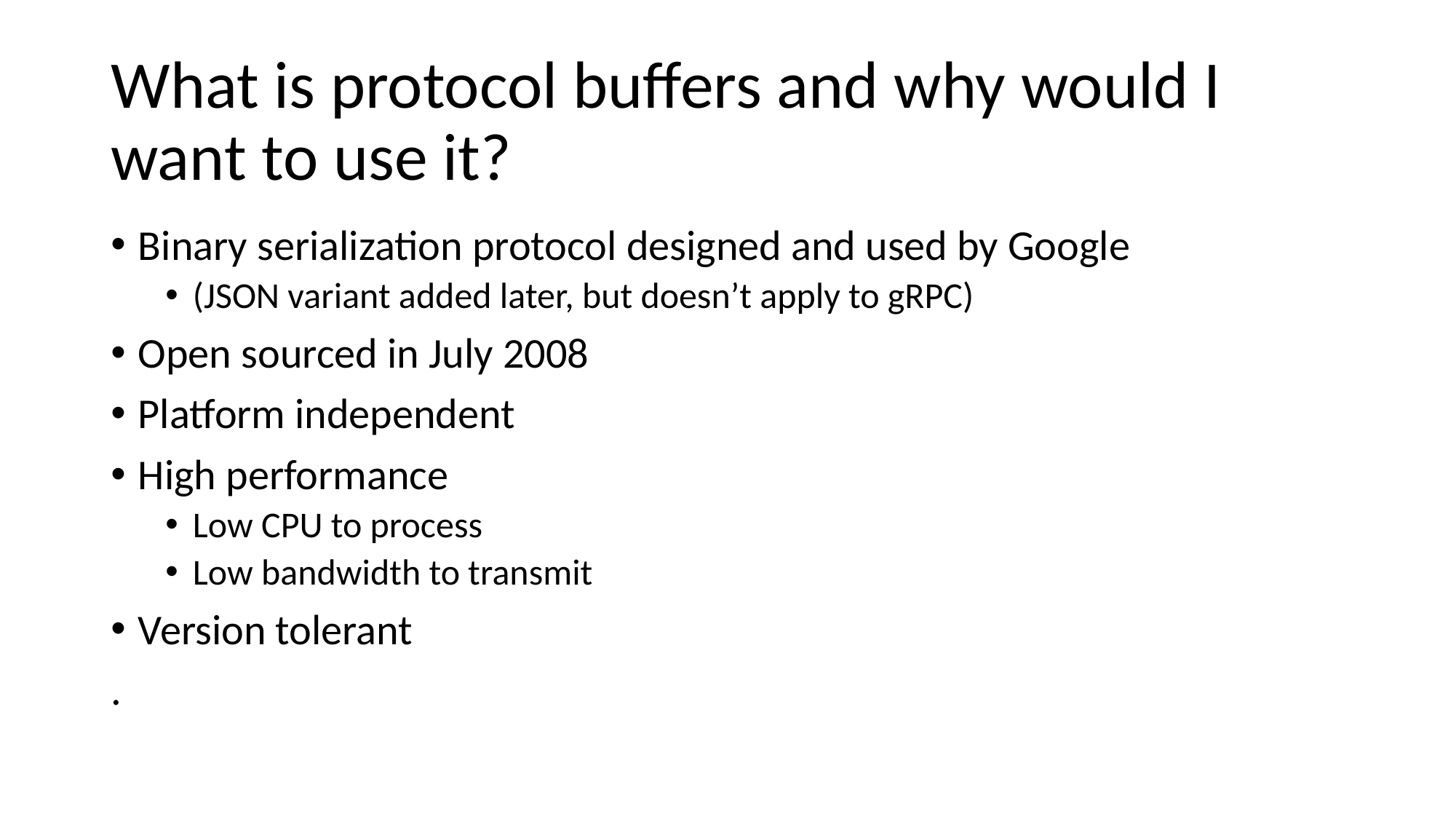

# What is protocol buffers and why would I want to use it?
Binary serialization protocol designed and used by Google
(JSON variant added later, but doesn’t apply to gRPC)
Open sourced in July 2008
Platform independent
High performance
Low CPU to process
Low bandwidth to transmit
Version tolerant
.